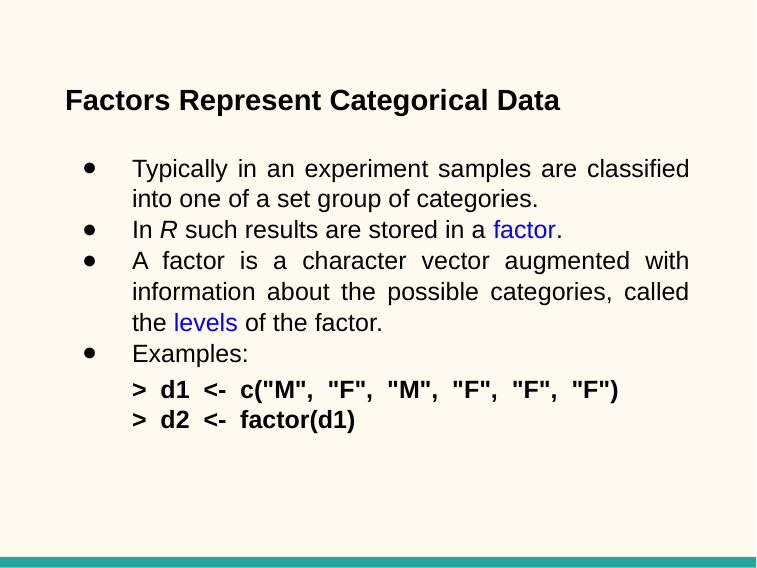

Factors Represent Categorical Data

Typically in an experiment samples are classified into one of a set group of categories.
In R such results are stored in a factor.
A factor is a character vector augmented with information about the possible categories, called the levels of the factor.
Examples:
>  d1  <-  c("M",  "F",  "M",  "F",  "F",  "F")
>  d2  <-  factor(d1)